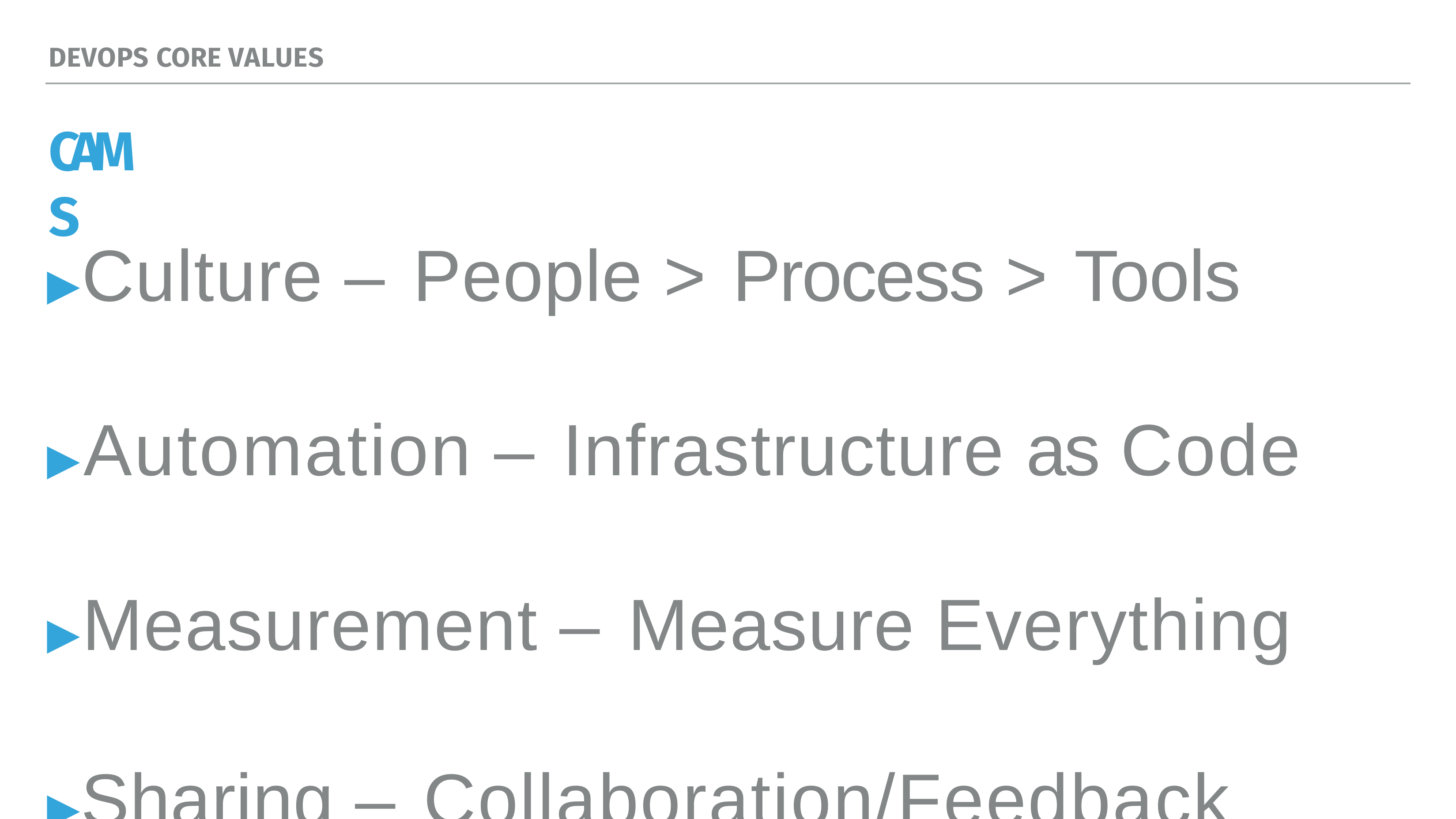

DEVOPS CORE VALUES

# CAMS
▸Culture – People > Process > Tools
▸Automation – Infrastructure as Code
▸Measurement – Measure Everything
▸Sharing – Collaboration/Feedback